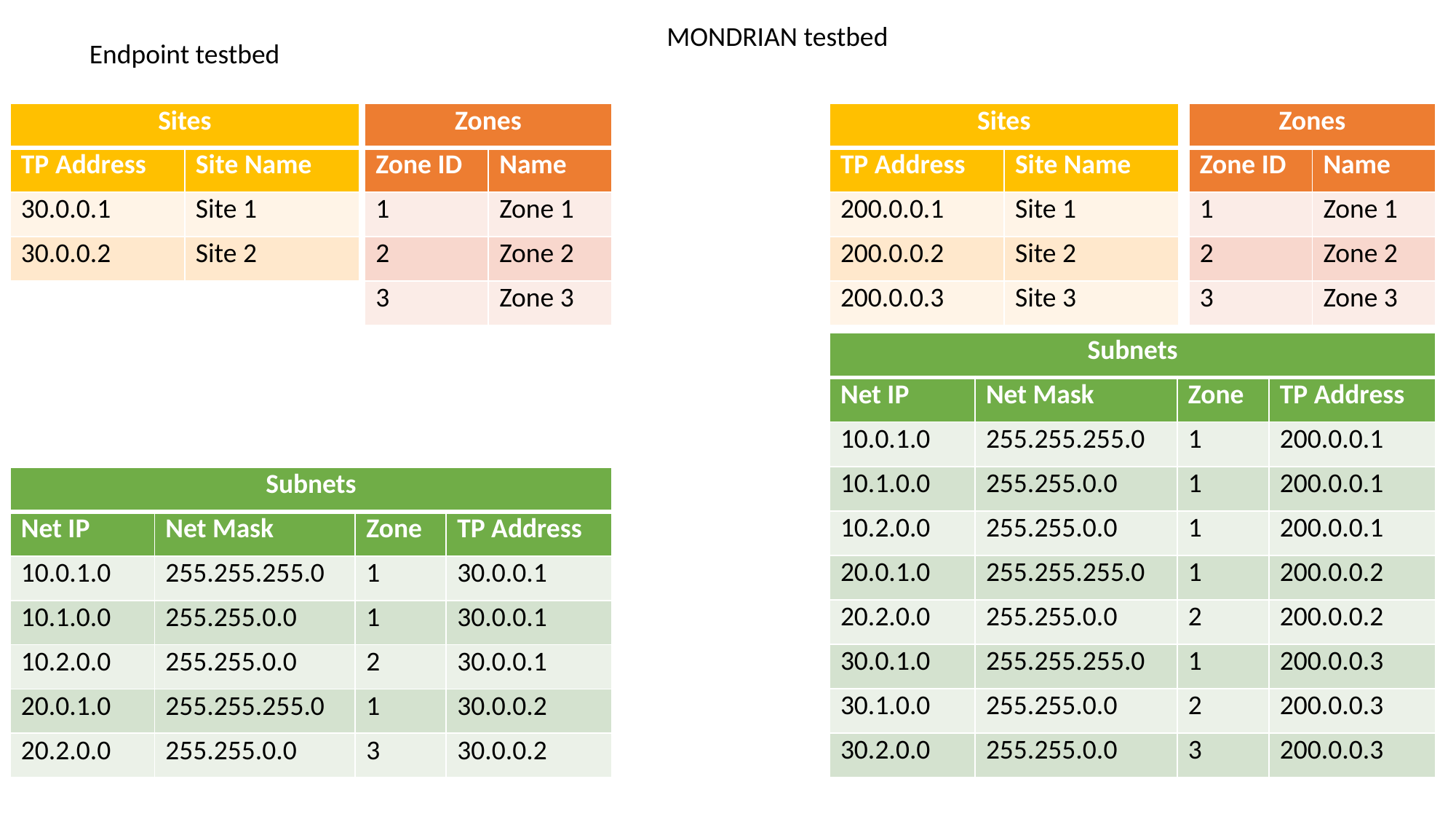

MONDRIAN testbed
Endpoint testbed
| Sites |  |
| --- | --- |
| TP Address | Site Name |
| 30.0.0.1 | Site 1 |
| 30.0.0.2 | Site 2 |
| Zones |  |
| --- | --- |
| Zone ID | Name |
| 1 | Zone 1 |
| 2 | Zone 2 |
| 3 | Zone 3 |
| Sites |  |
| --- | --- |
| TP Address | Site Name |
| 200.0.0.1 | Site 1 |
| 200.0.0.2 | Site 2 |
| 200.0.0.3 | Site 3 |
| Zones |  |
| --- | --- |
| Zone ID | Name |
| 1 | Zone 1 |
| 2 | Zone 2 |
| 3 | Zone 3 |
| Subnets |  |  |  |
| --- | --- | --- | --- |
| Net IP | Net Mask | Zone | TP Address |
| 10.0.1.0 | 255.255.255.0 | 1 | 200.0.0.1 |
| 10.1.0.0 | 255.255.0.0 | 1 | 200.0.0.1 |
| 10.2.0.0 | 255.255.0.0 | 1 | 200.0.0.1 |
| 20.0.1.0 | 255.255.255.0 | 1 | 200.0.0.2 |
| 20.2.0.0 | 255.255.0.0 | 2 | 200.0.0.2 |
| 30.0.1.0 | 255.255.255.0 | 1 | 200.0.0.3 |
| 30.1.0.0 | 255.255.0.0 | 2 | 200.0.0.3 |
| 30.2.0.0 | 255.255.0.0 | 3 | 200.0.0.3 |
| Subnets |  |  |  |
| --- | --- | --- | --- |
| Net IP | Net Mask | Zone | TP Address |
| 10.0.1.0 | 255.255.255.0 | 1 | 30.0.0.1 |
| 10.1.0.0 | 255.255.0.0 | 1 | 30.0.0.1 |
| 10.2.0.0 | 255.255.0.0 | 2 | 30.0.0.1 |
| 20.0.1.0 | 255.255.255.0 | 1 | 30.0.0.2 |
| 20.2.0.0 | 255.255.0.0 | 3 | 30.0.0.2 |